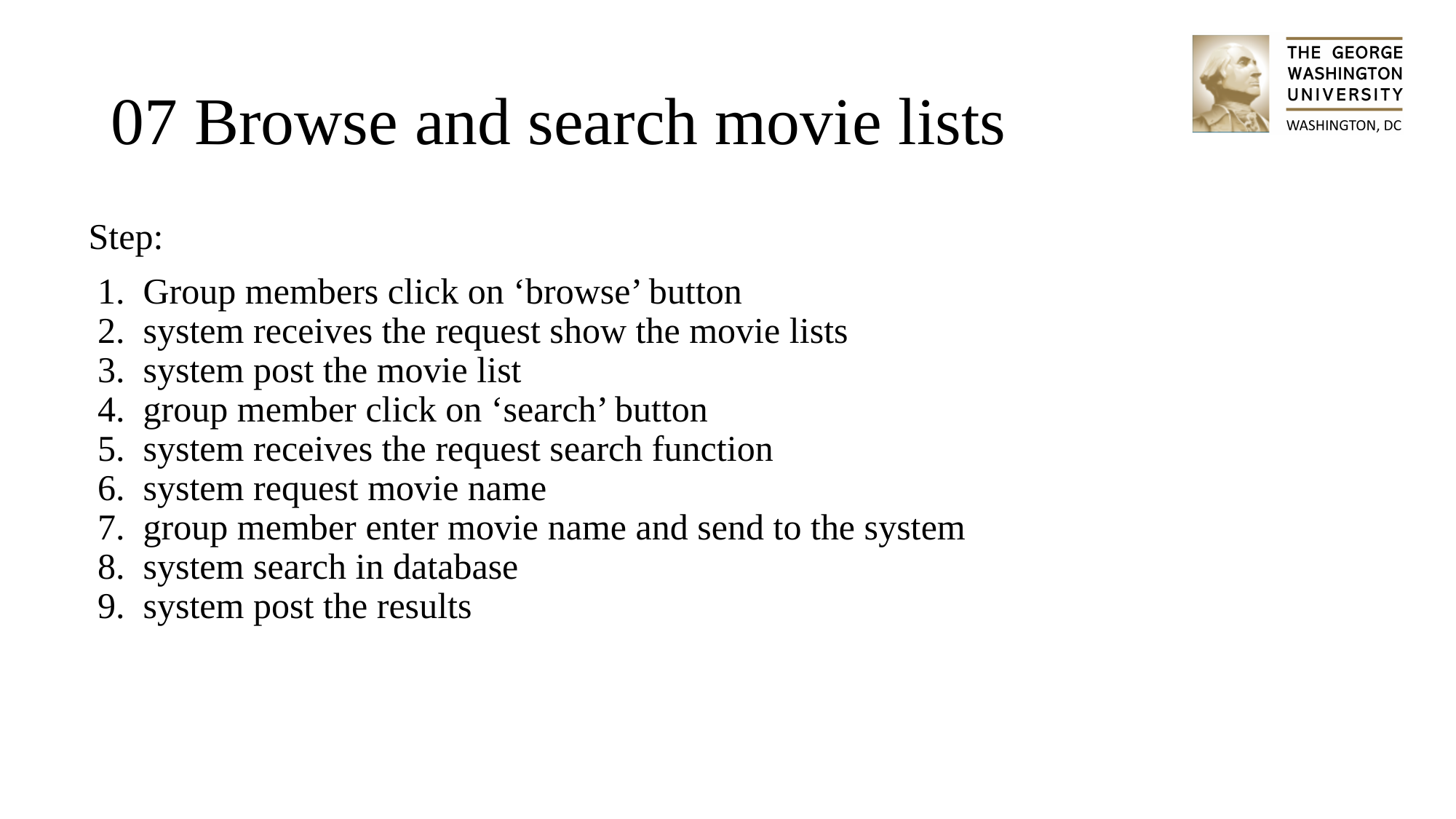

# 07 Browse and search movie lists
Step:
Group members click on ‘browse’ button
system receives the request show the movie lists
system post the movie list
group member click on ‘search’ button
system receives the request search function
system request movie name
group member enter movie name and send to the system
system search in database
system post the results